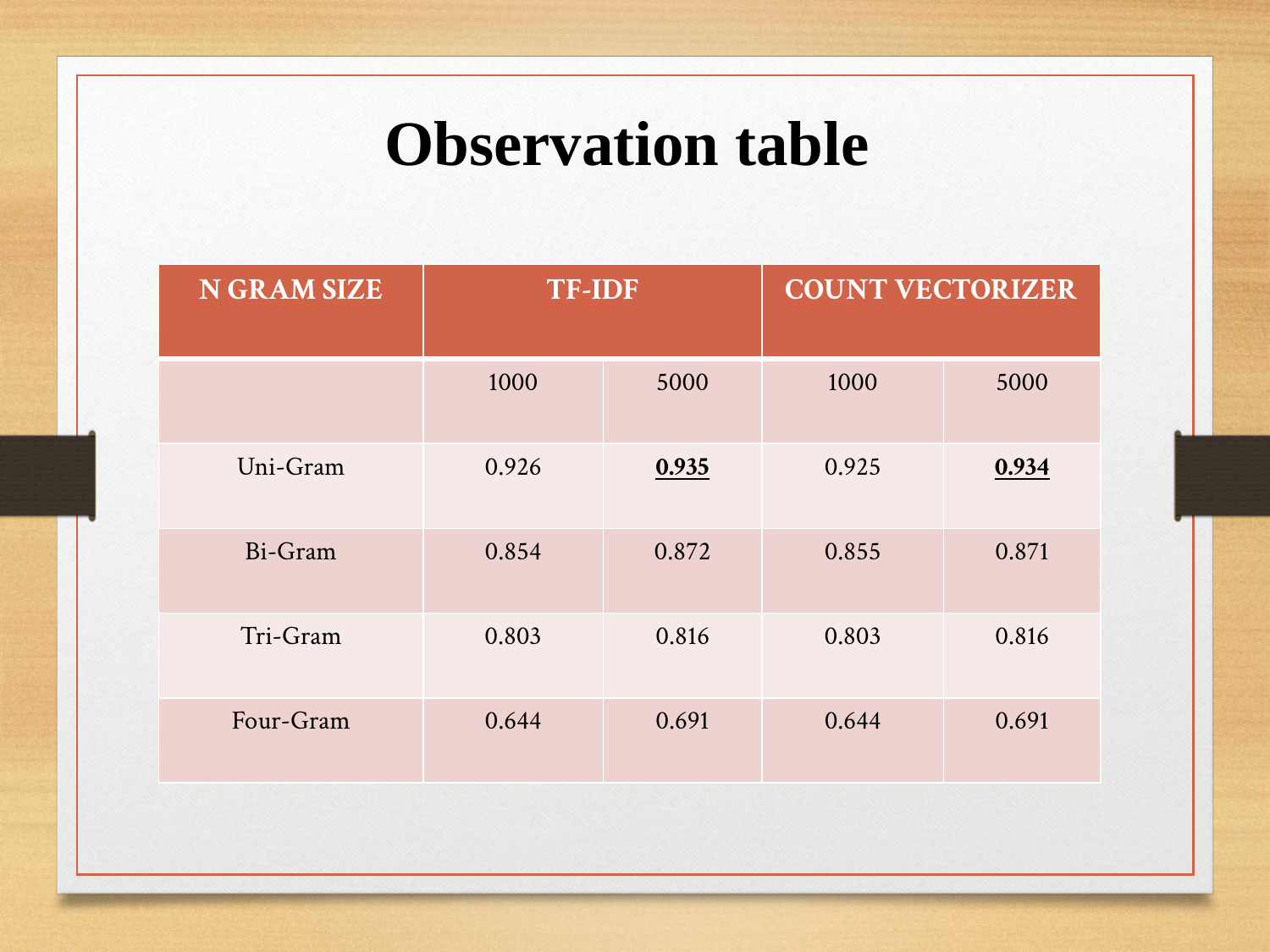

Observation table
| N GRAM SIZE | TF-IDF |  | COUNT VECTORIZER |  |
| --- | --- | --- | --- | --- |
|  | 1000 | 5000 | 1000 | 5000 |
| Uni-Gram | 0.926 | 0.935 | 0.925 | 0.934 |
| Bi-Gram | 0.854 | 0.872 | 0.855 | 0.871 |
| Tri-Gram | 0.803 | 0.816 | 0.803 | 0.816 |
| Four-Gram | 0.644 | 0.691 | 0.644 | 0.691 |